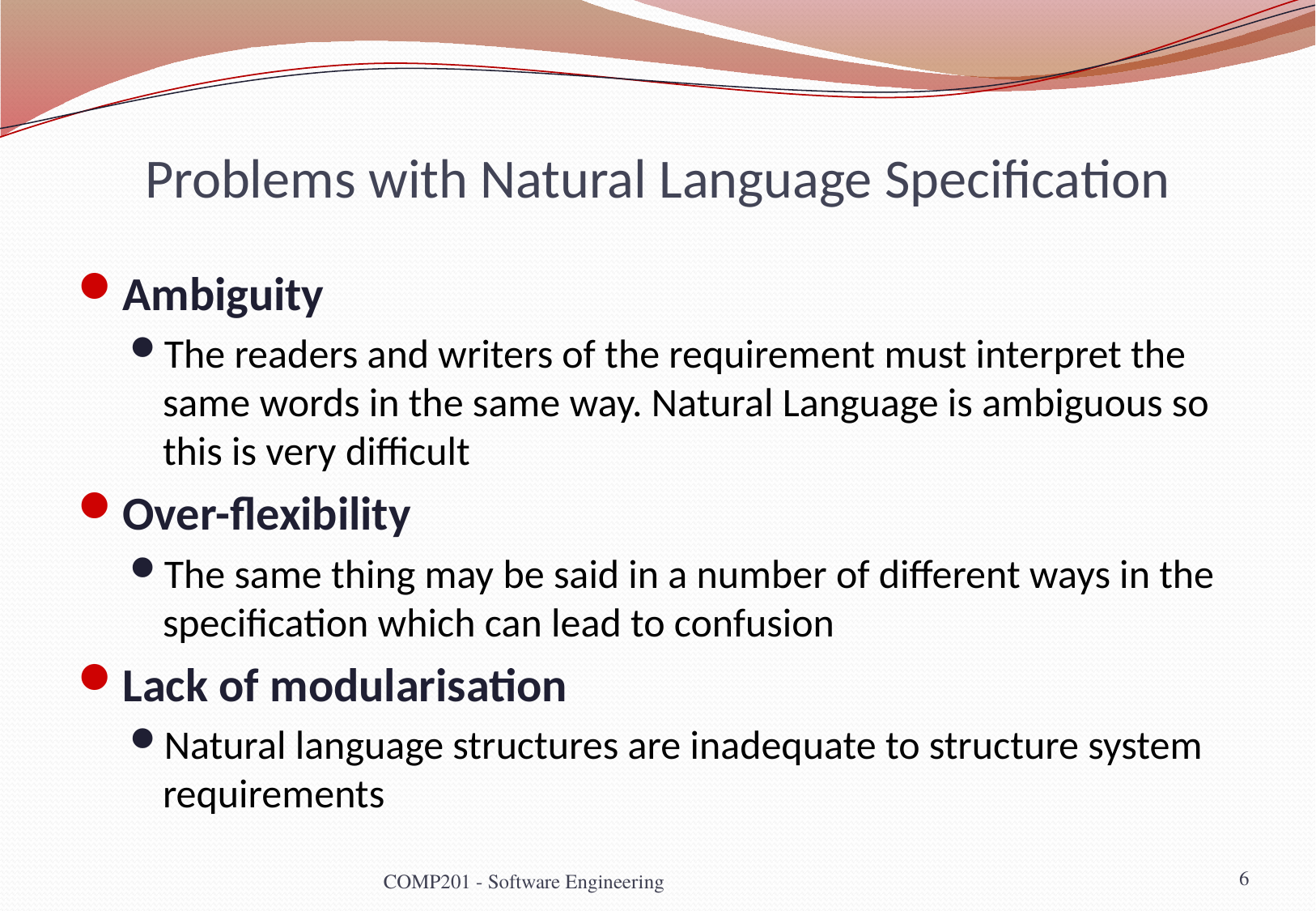

# Problems with Natural Language Specification
Ambiguity
The readers and writers of the requirement must interpret the same words in the same way. Natural Language is ambiguous so this is very difficult
Over-flexibility
The same thing may be said in a number of different ways in the specification which can lead to confusion
Lack of modularisation
Natural language structures are inadequate to structure system requirements
COMP201 - Software Engineering
6